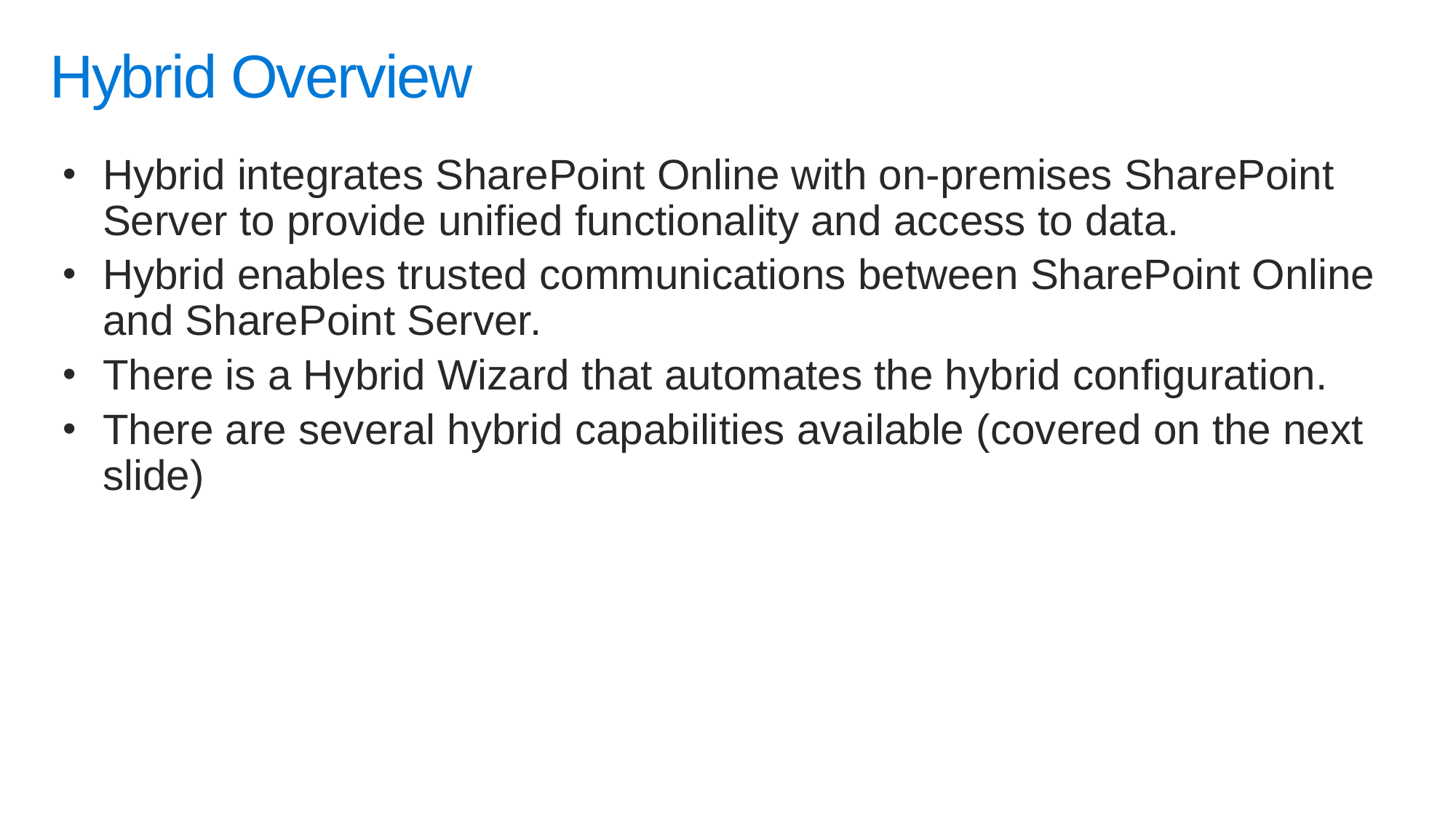

# Hybrid Overview
Hybrid integrates SharePoint Online with on-premises SharePoint Server to provide unified functionality and access to data.
Hybrid enables trusted communications between SharePoint Online and SharePoint Server.
There is a Hybrid Wizard that automates the hybrid configuration.
There are several hybrid capabilities available (covered on the next slide)